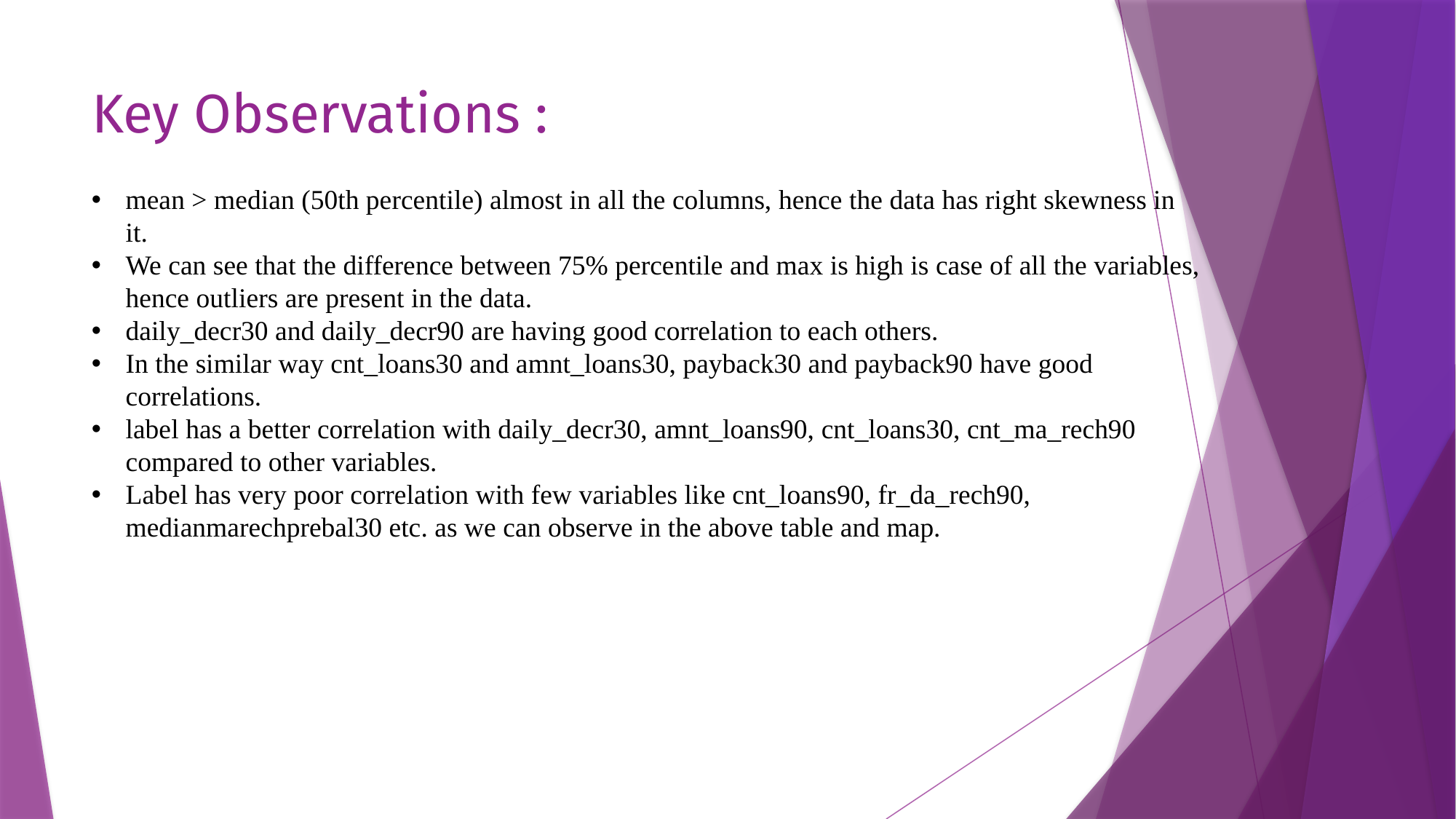

# Key Observations :
mean > median (50th percentile) almost in all the columns, hence the data has right skewness in it.
We can see that the difference between 75% percentile and max is high is case of all the variables, hence outliers are present in the data.
daily_decr30 and daily_decr90 are having good correlation to each others.
In the similar way cnt_loans30 and amnt_loans30, payback30 and payback90 have good correlations.
label has a better correlation with daily_decr30, amnt_loans90, cnt_loans30, cnt_ma_rech90 compared to other variables.
Label has very poor correlation with few variables like cnt_loans90, fr_da_rech90, medianmarechprebal30 etc. as we can observe in the above table and map.